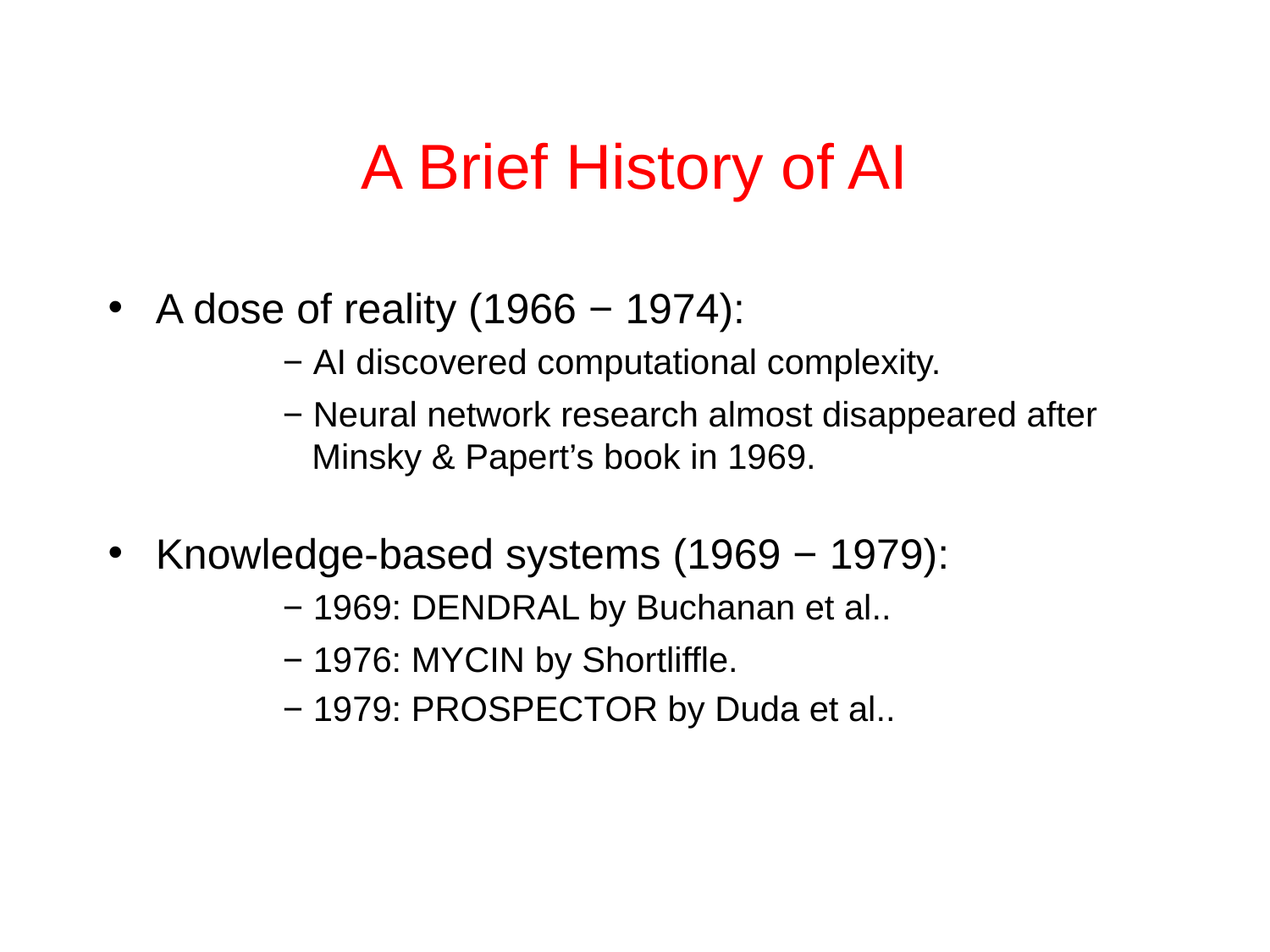

# A Brief History of AI
A dose of reality (1966 − 1974):
		− AI discovered computational complexity.
		− Neural network research almost disappeared after
		   Minsky & Papert’s book in 1969.

Knowledge-based systems (1969 − 1979):
		− 1969: DENDRAL by Buchanan et al..
		− 1976: MYCIN by Shortliffle.
		− 1979: PROSPECTOR by Duda et al..